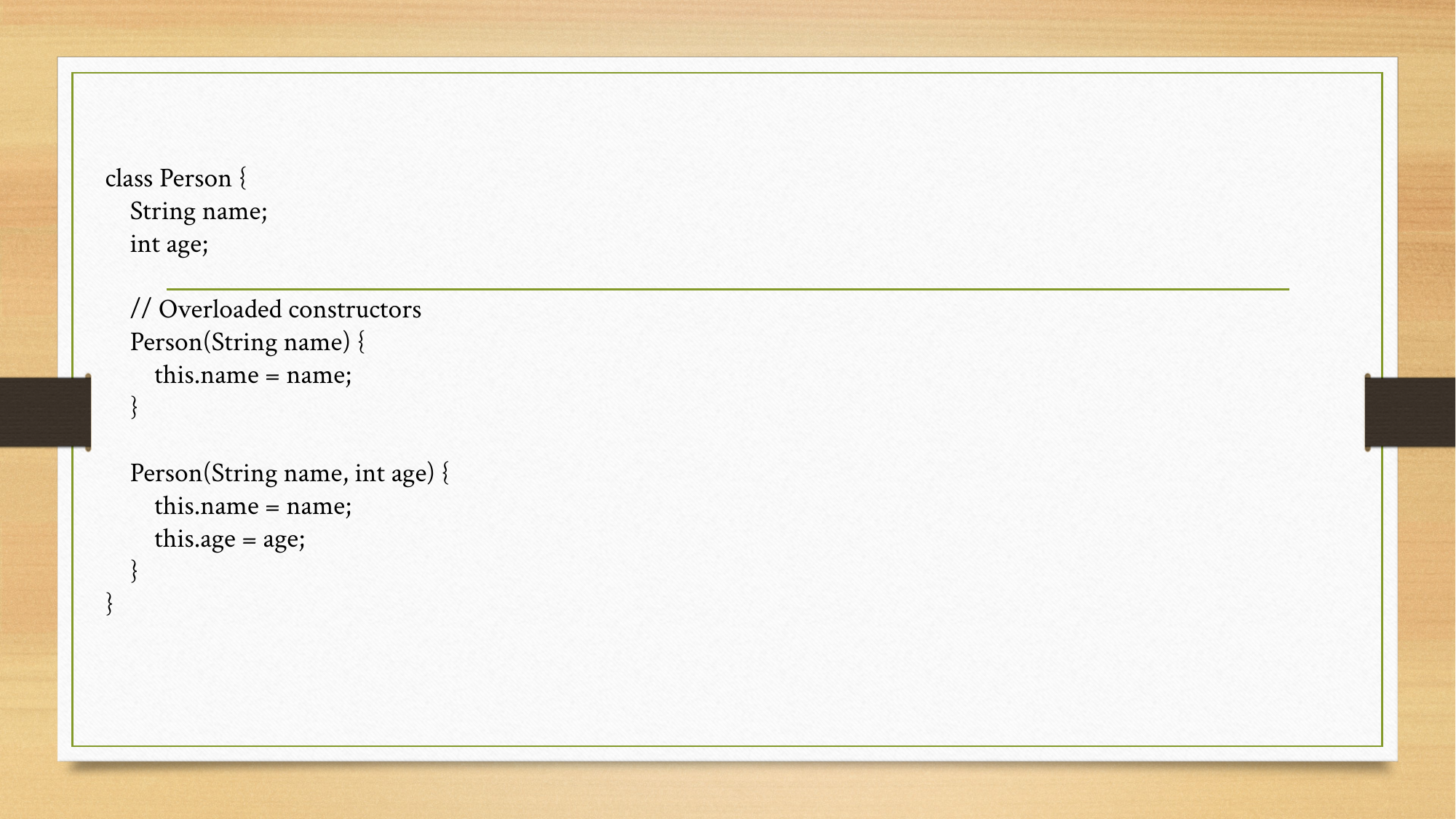

class Person {
    String name;
    int age;

    // Overloaded constructors
    Person(String name) {
        this.name = name;
    }

    Person(String name, int age) {
        this.name = name;
        this.age = age;
    }
}